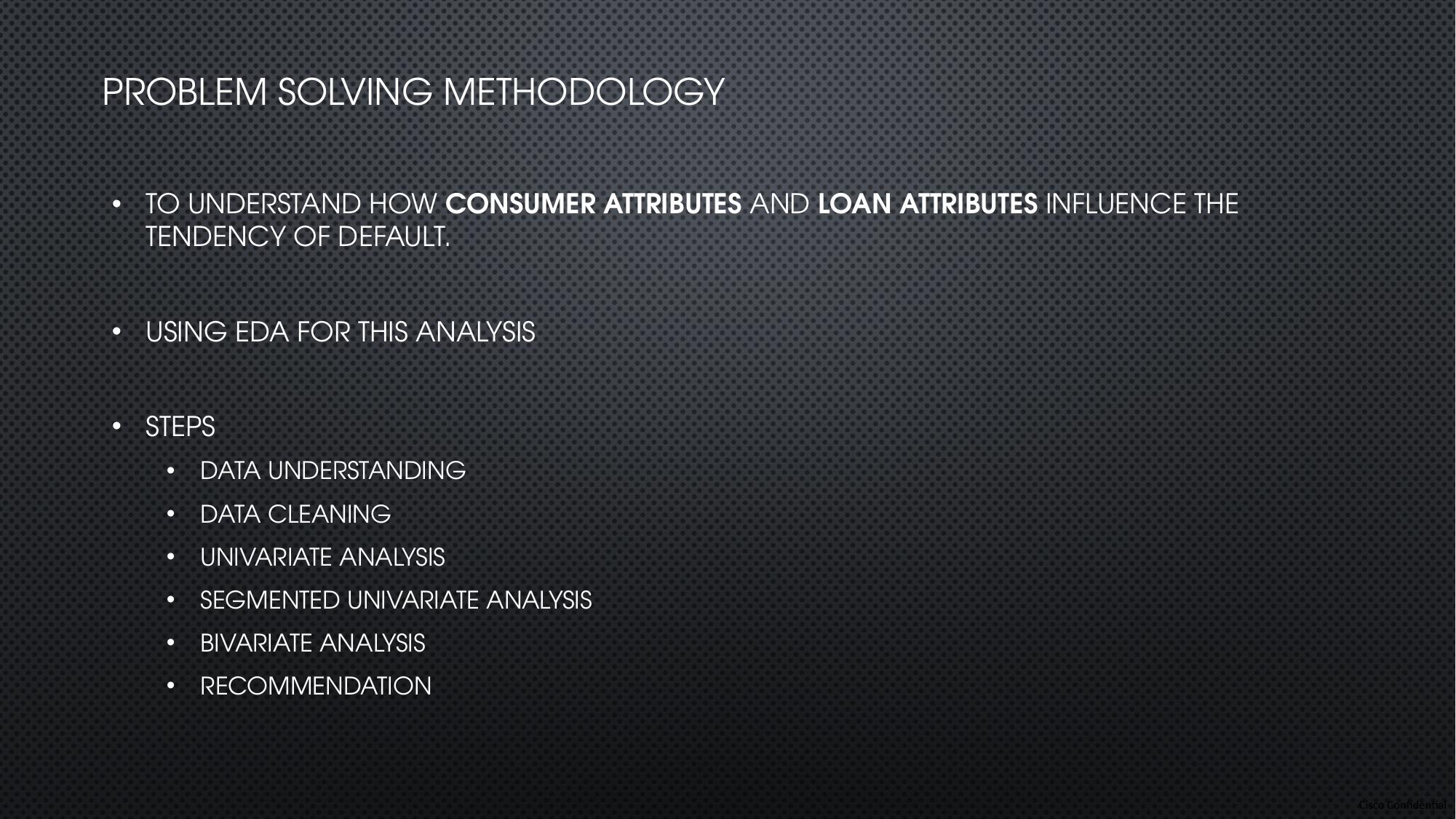

# Problem Solving Methodology
To understand how consumer attributes and loan attributes influence the tendency of default.

Using EDA for this analysis

Steps
Data Understanding
Data Cleaning
Univariate Analysis
Segmented Univariate Analysis
Bivariate Analysis
Recommendation